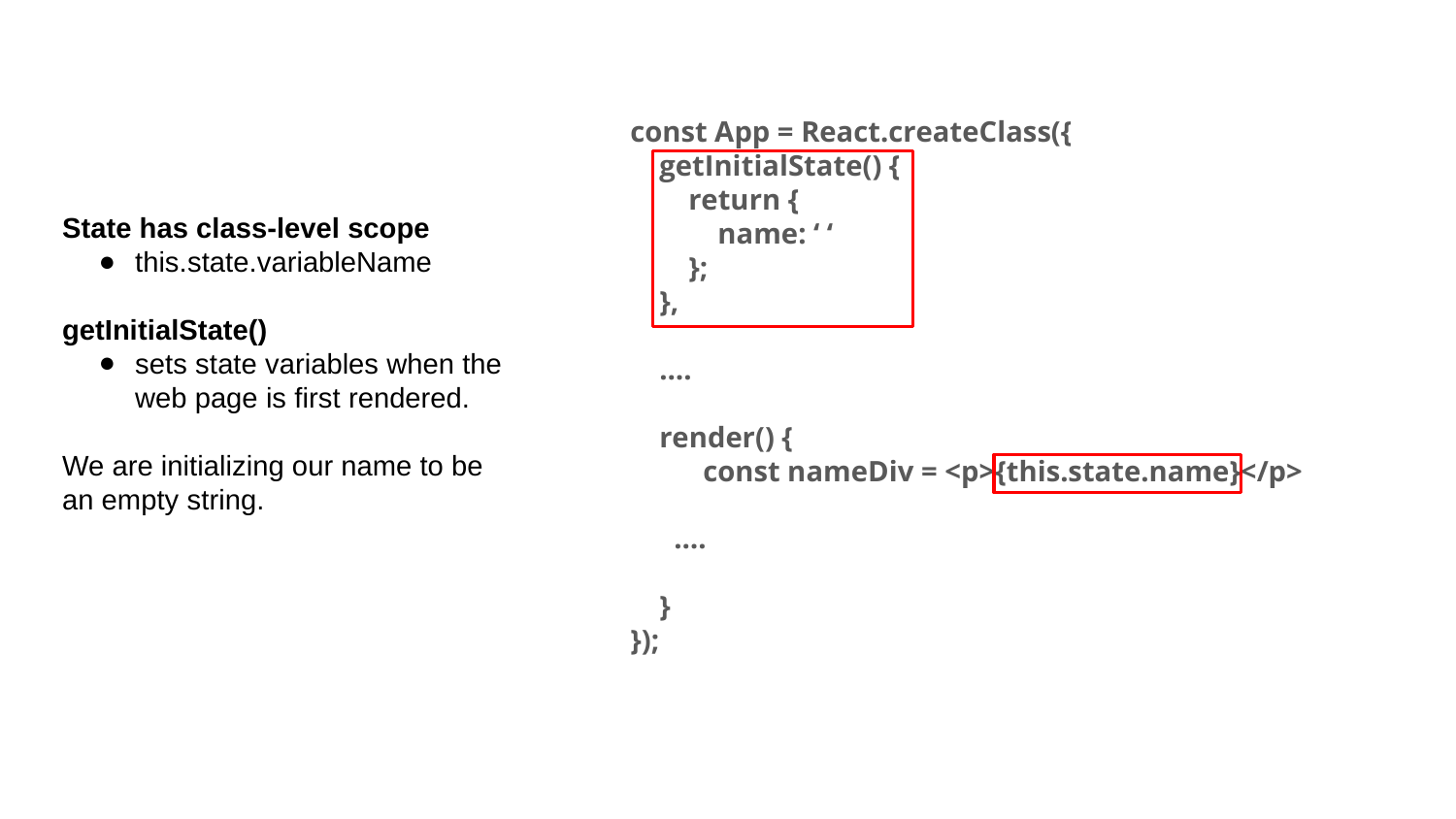

const App = React.createClass({
    getInitialState() {
        return {
            name: ‘ ‘
        };
    },

    ….

    render() {
const nameDiv = <p>{this.state.name}</p>

      ….

    }
});

State has class-level scope
this.state.variableName

getInitialState()
sets state variables when the web page is first rendered.

We are initializing our name to be an empty string.